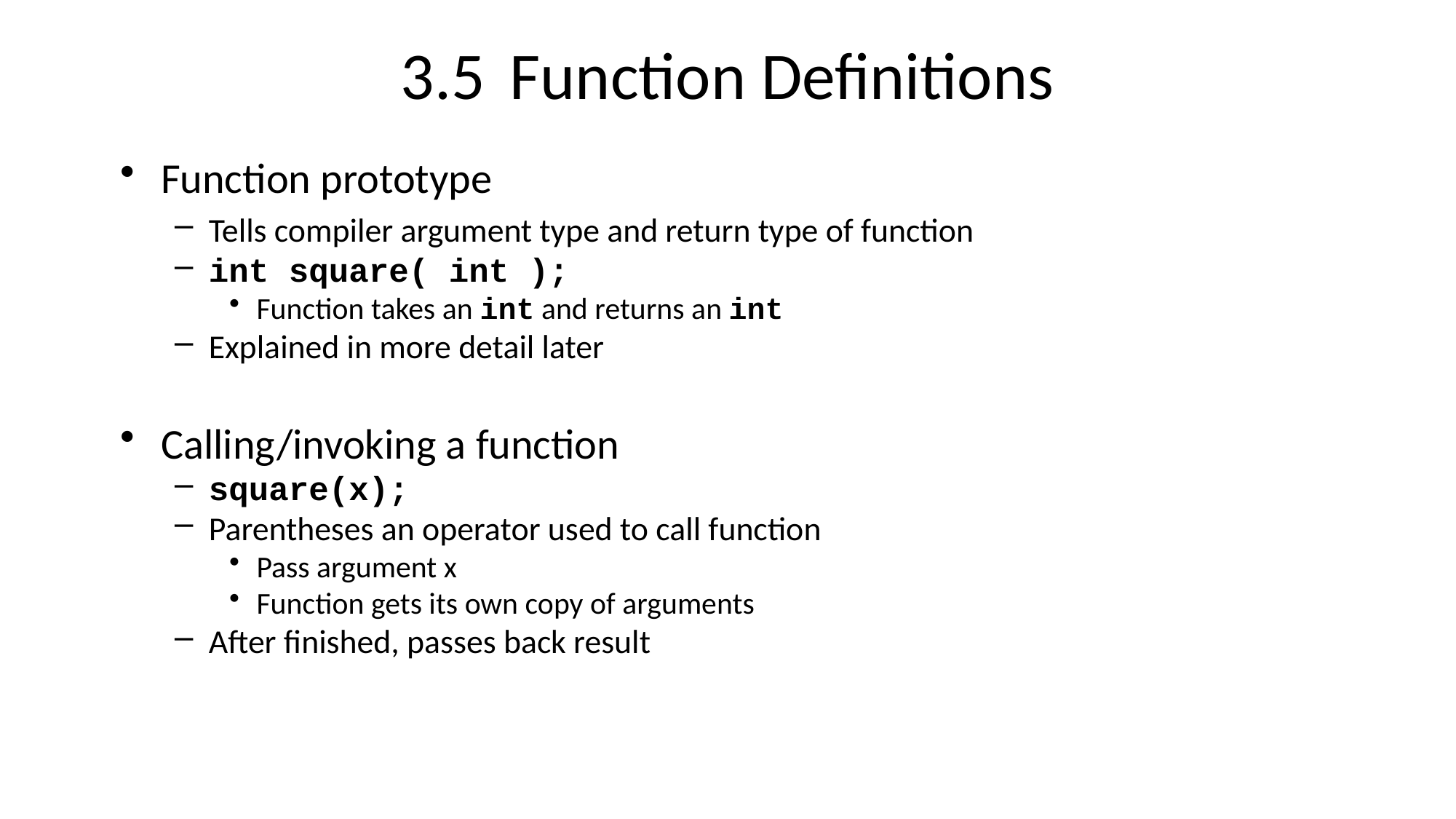

# 3.5	Function Definitions
Function prototype
Tells compiler argument type and return type of function
int square( int );
Function takes an int and returns an int
Explained in more detail later

Calling/invoking a function
square(x);
Parentheses an operator used to call function
Pass argument x
Function gets its own copy of arguments
After finished, passes back result